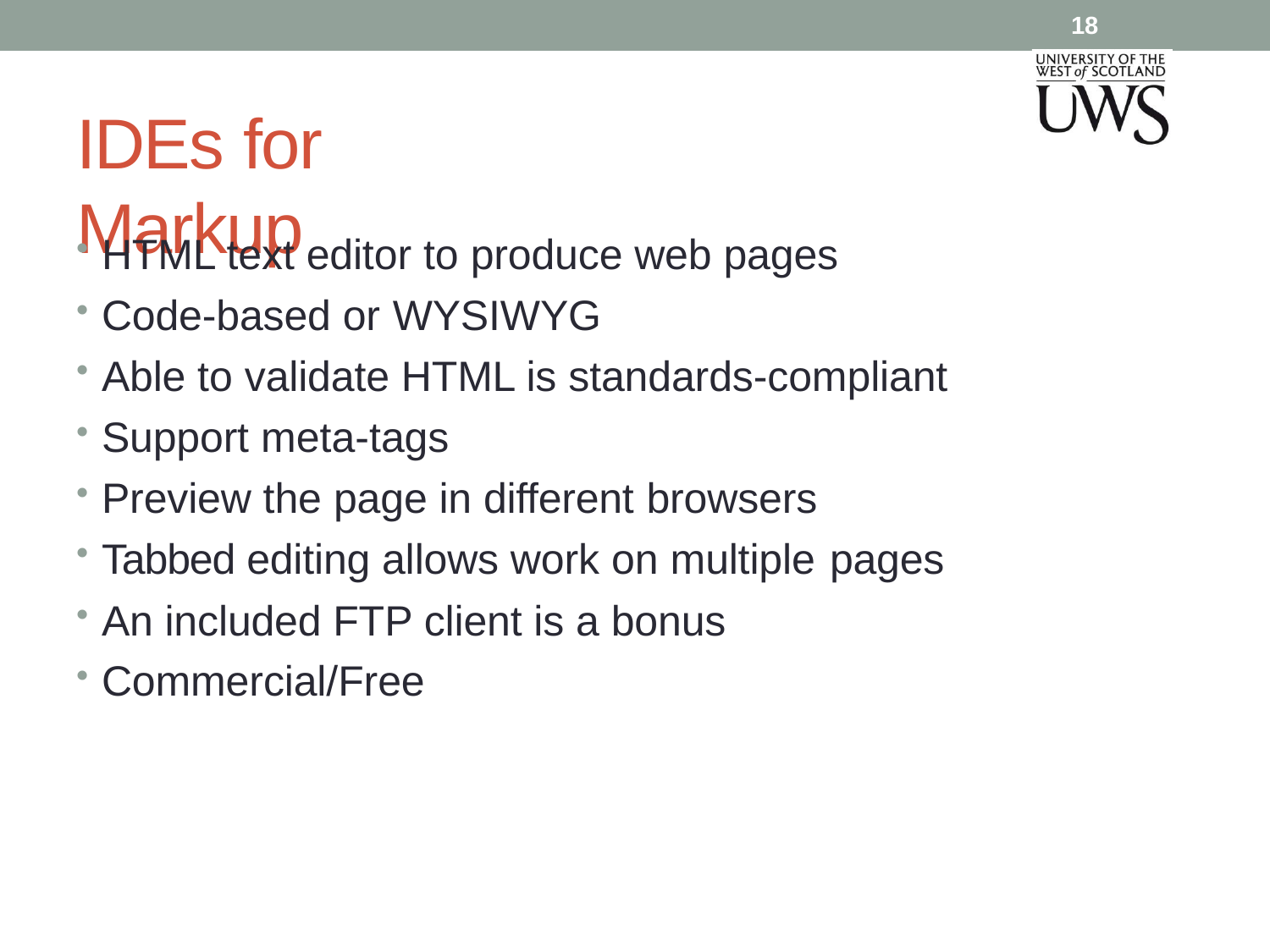

18
# IDEs for Markup
HTML text editor to produce web pages
Code-based or WYSIWYG
Able to validate HTML is standards-compliant
Support meta-tags
Preview the page in different browsers
Tabbed editing allows work on multiple pages
An included FTP client is a bonus
Commercial/Free